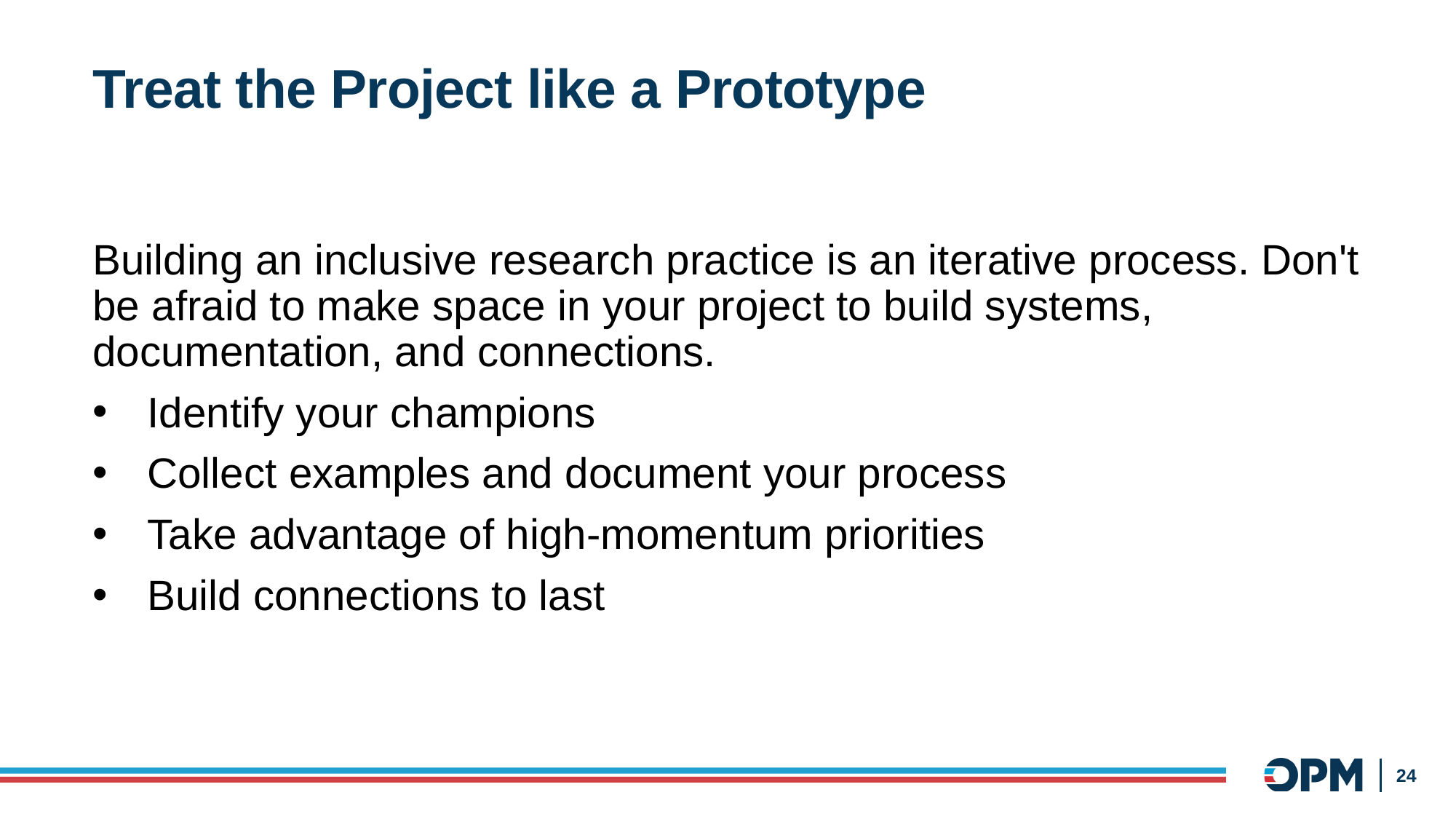

# Treat the Project like a Prototype
Building an inclusive research practice is an iterative process. Don't be afraid to make space in your project to build systems, documentation, and connections.
Identify your champions
Collect examples and document your process
Take advantage of high-momentum priorities
Build connections to last
24